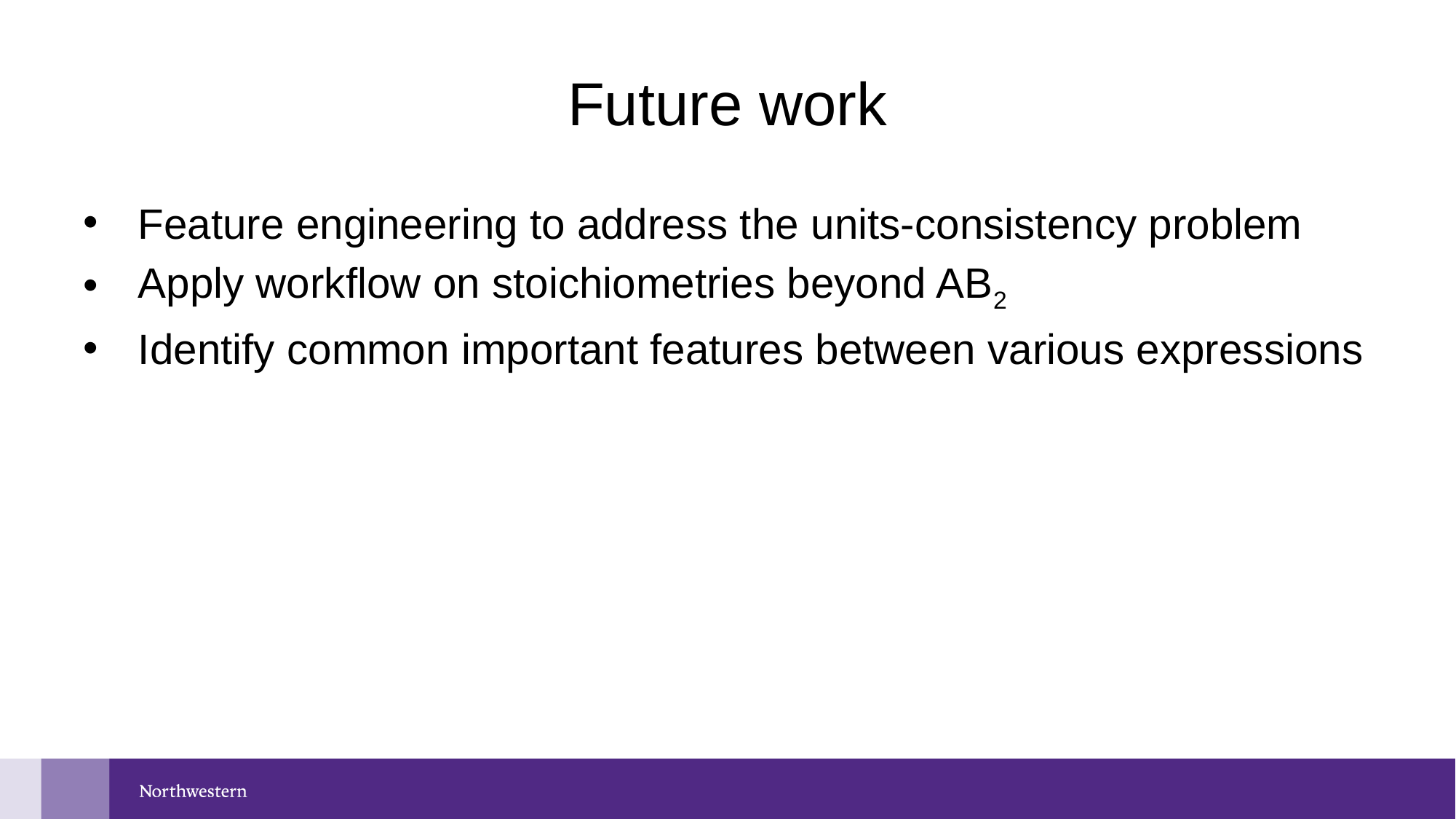

# Future work
Feature engineering to address the units-consistency problem
Apply workflow on stoichiometries beyond AB2
Identify common important features between various expressions